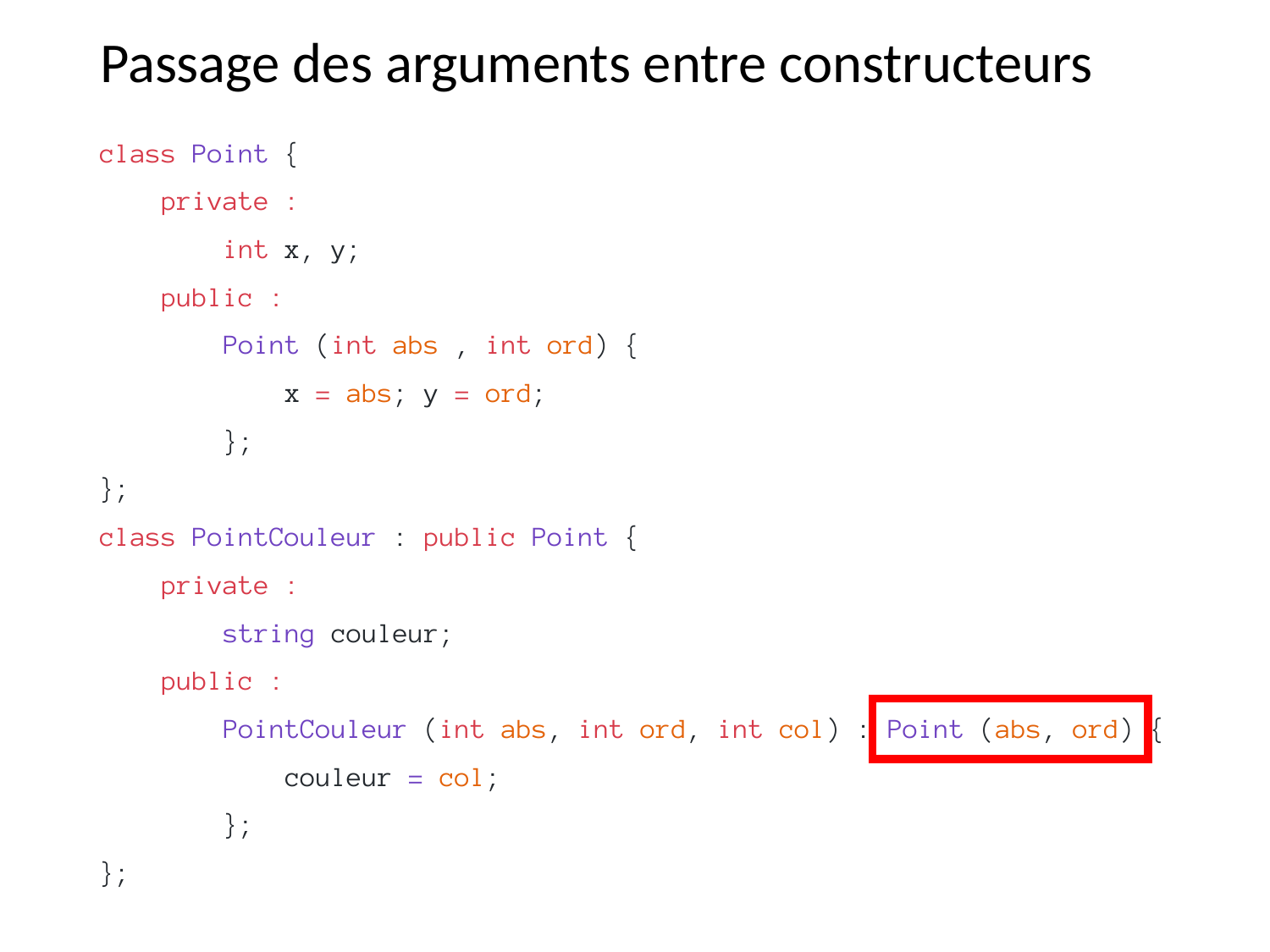

# Passage des arguments entre constructeurs
class Point {
    private :
        int x, y;
    public :
        Point (int abs , int ord) {
            x = abs; y = ord;
        };
};
class PointCouleur : public Point {
    private :
        string couleur;
    public :
        PointCouleur (int abs, int ord, int col) : Point (abs, ord) {
            couleur = col;
        };
};